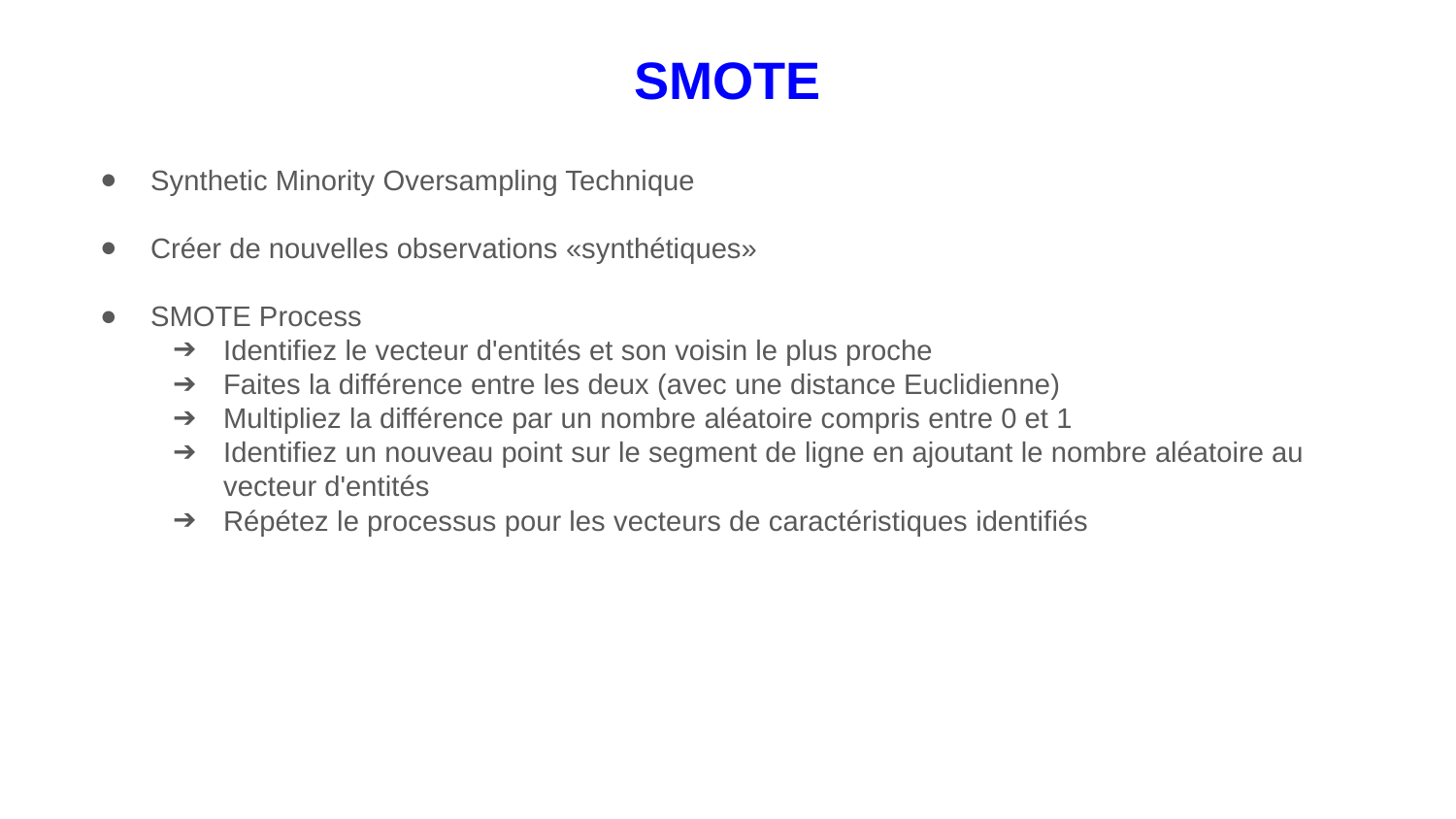

# SMOTE
Synthetic Minority Oversampling Technique

Créer de nouvelles observations «synthétiques»

SMOTE Process
Identifiez le vecteur d'entités et son voisin le plus proche
Faites la différence entre les deux (avec une distance Euclidienne)
Multipliez la différence par un nombre aléatoire compris entre 0 et 1
Identifiez un nouveau point sur le segment de ligne en ajoutant le nombre aléatoire au vecteur d'entités
Répétez le processus pour les vecteurs de caractéristiques identifiés